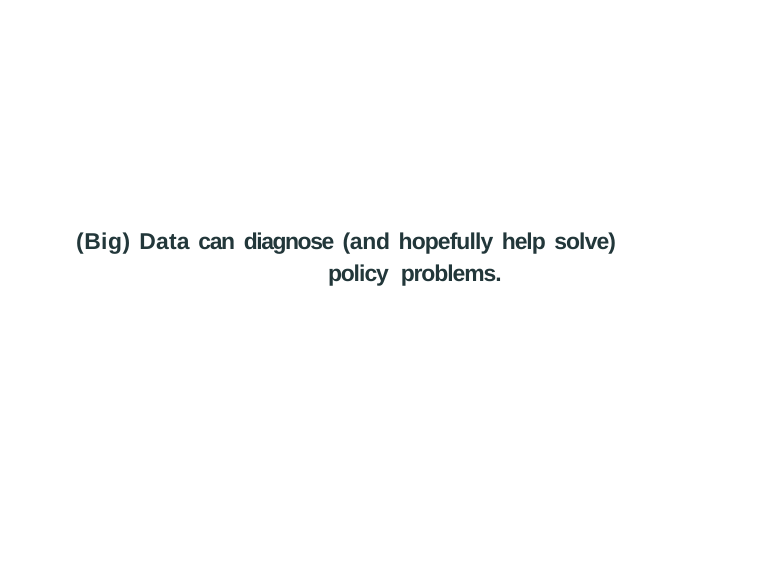

(Big) Data can diagnose (and hopefully help solve) policy  problems.